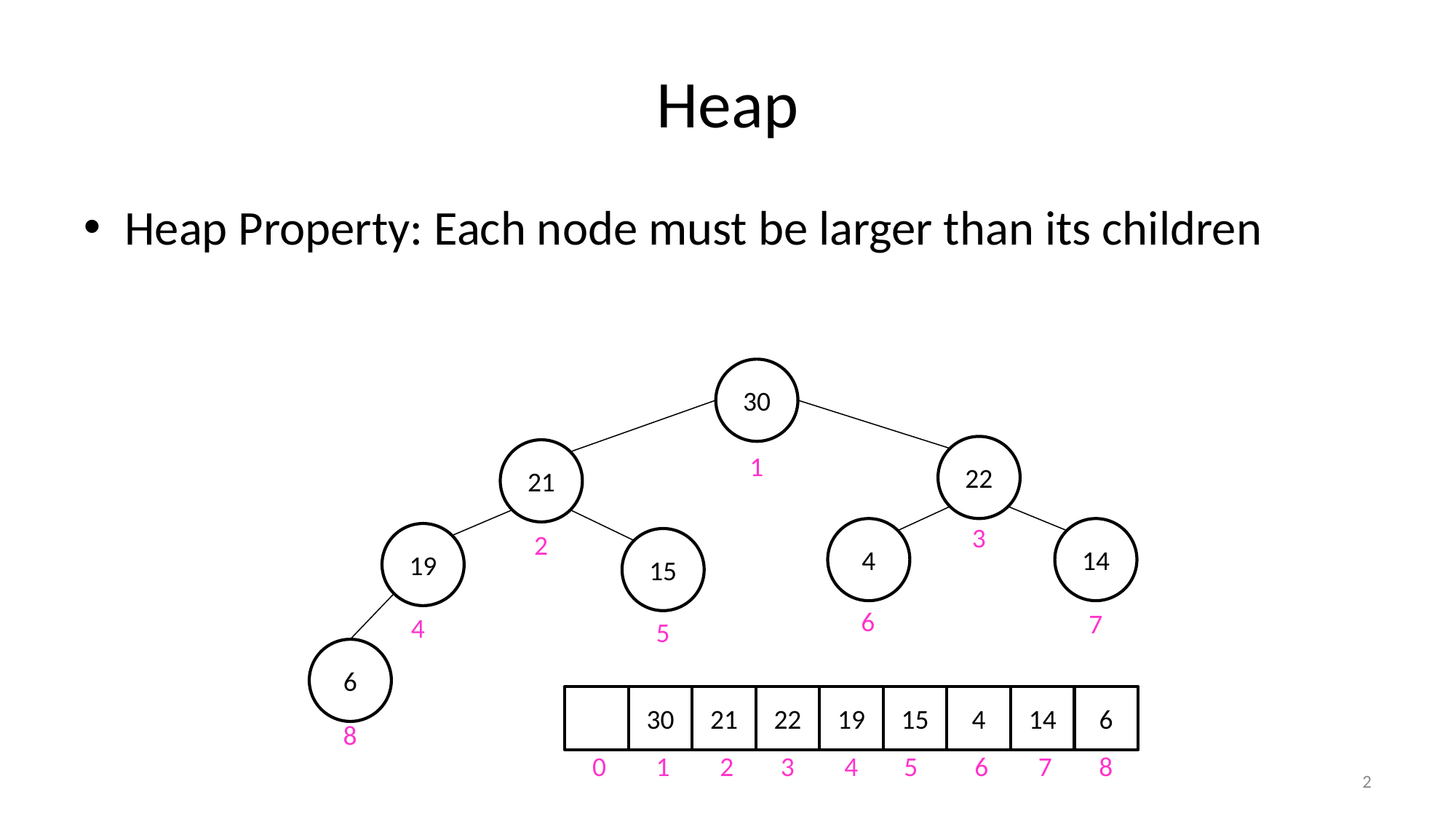

# Heap
Heap Property: Each node must be larger than its children
30
22
21
1
3
4
14
2
19
15
6
7
4
5
6

30
21
22
19
15
4
14
4
5
7
0
1
2
3
6
6
8
8
2